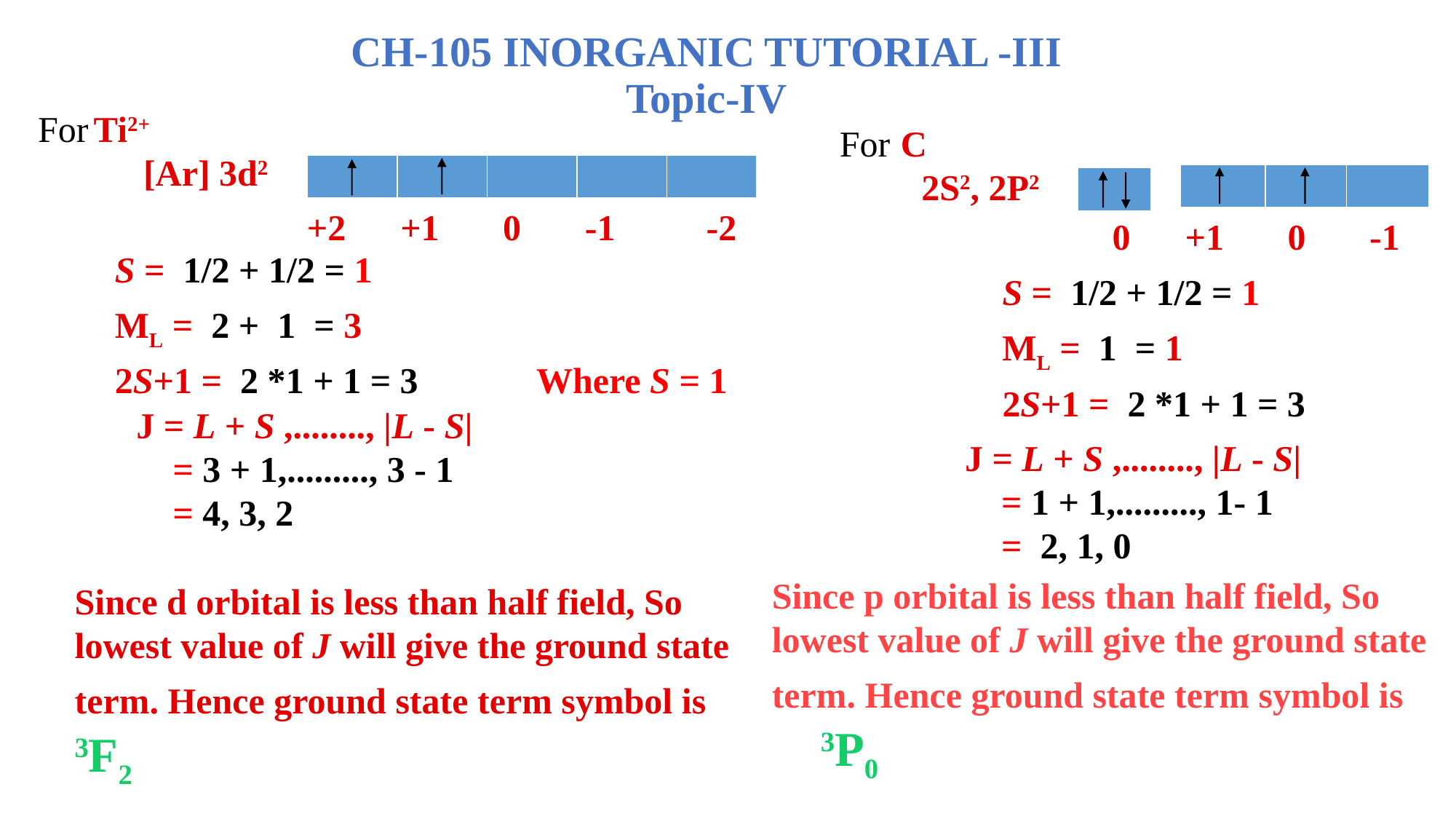

CH-105 INORGANIC TUTORIAL -III
Topic-IV
For Ti2+
                    [Ar] 3d2

For  C
         2S2, 2P2
|  |  |  |  |  |
| --- | --- | --- | --- | --- |

|  |  |  |
| --- | --- | --- |
|  |
| --- |

+2      +1       0       -1          -2
0      +1       0       -1
S =  1/2 + 1/2 = 1
ML =  2 +  1  = 3
2S+1 =  2 *1 + 1 = 3             Where S = 1
S =  1/2 + 1/2 = 1
ML =  1  = 1
2S+1 =  2 *1 + 1 = 3
J = L + S ,........, |L - S|
    = 3 + 1,........., 3 - 1
    = 4, 3, 2
J = L + S ,........, |L - S|
    = 1 + 1,........., 1- 1
    =  2, 1, 0
Since p orbital is less than half field, So lowest value of J will give the ground state term. Hence ground state term symbol is        3P0
Since d orbital is less than half field, So lowest value of J will give the ground state term. Hence ground state term symbol is 3F2